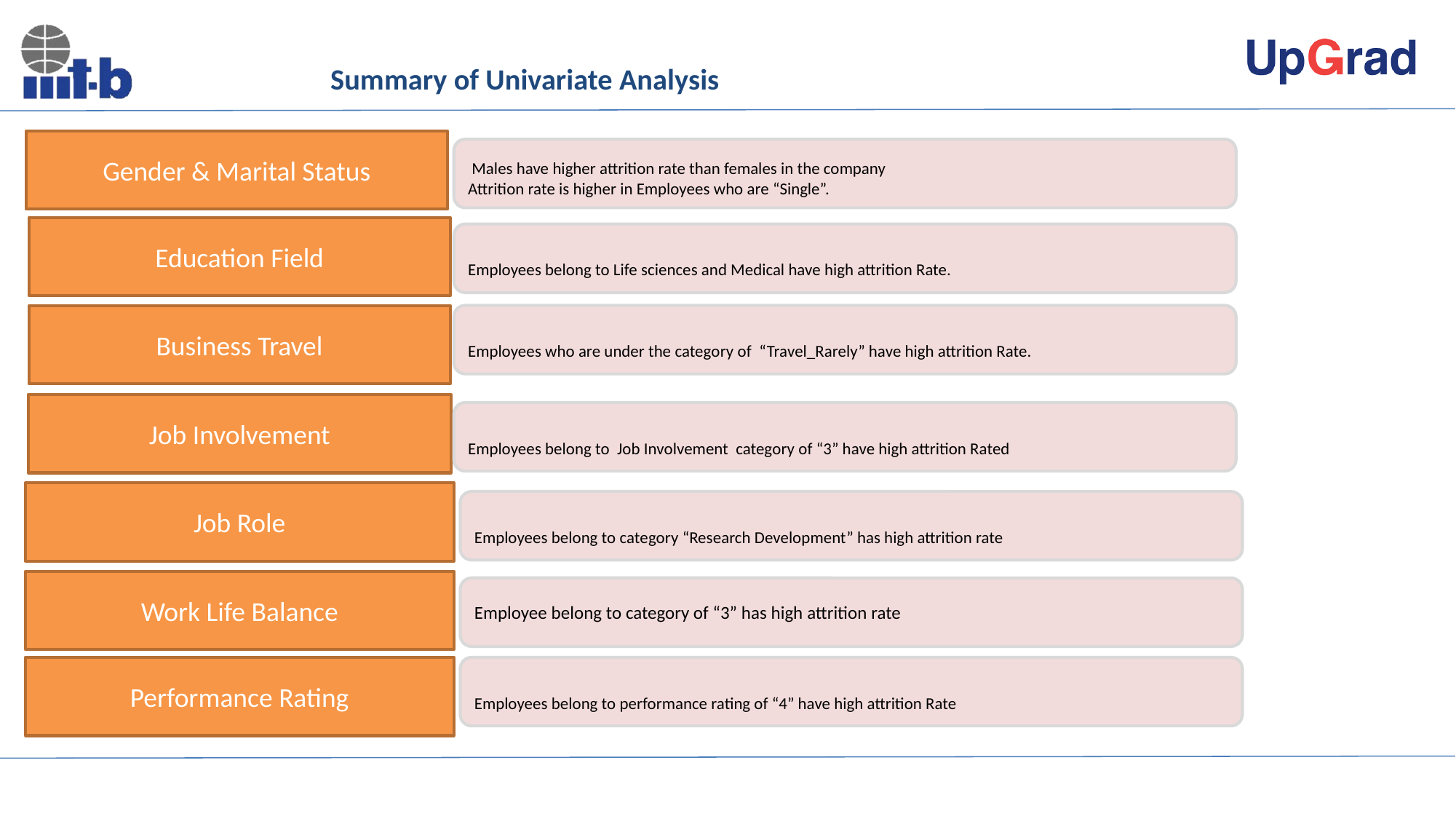

# Summary of Univariate Analysis
Gender & Marital Status

 Males have higher attrition rate than females in the company
Attrition rate is higher in Employees who are “Single”.

Education Field

Employees belong to Life sciences and Medical have high attrition Rate.

Employees who are under the category of  “Travel_Rarely” have high attrition Rate.
Business Travel
Job Involvement

Employees belong to  Job Involvement  category of “3” have high attrition Rated
Job Role

Employees belong to category “Research Development” has high attrition rate
Work Life Balance
Employee belong to category of “3” has high attrition rate
Performance Rating

Employees belong to performance rating of “4” have high attrition Rate